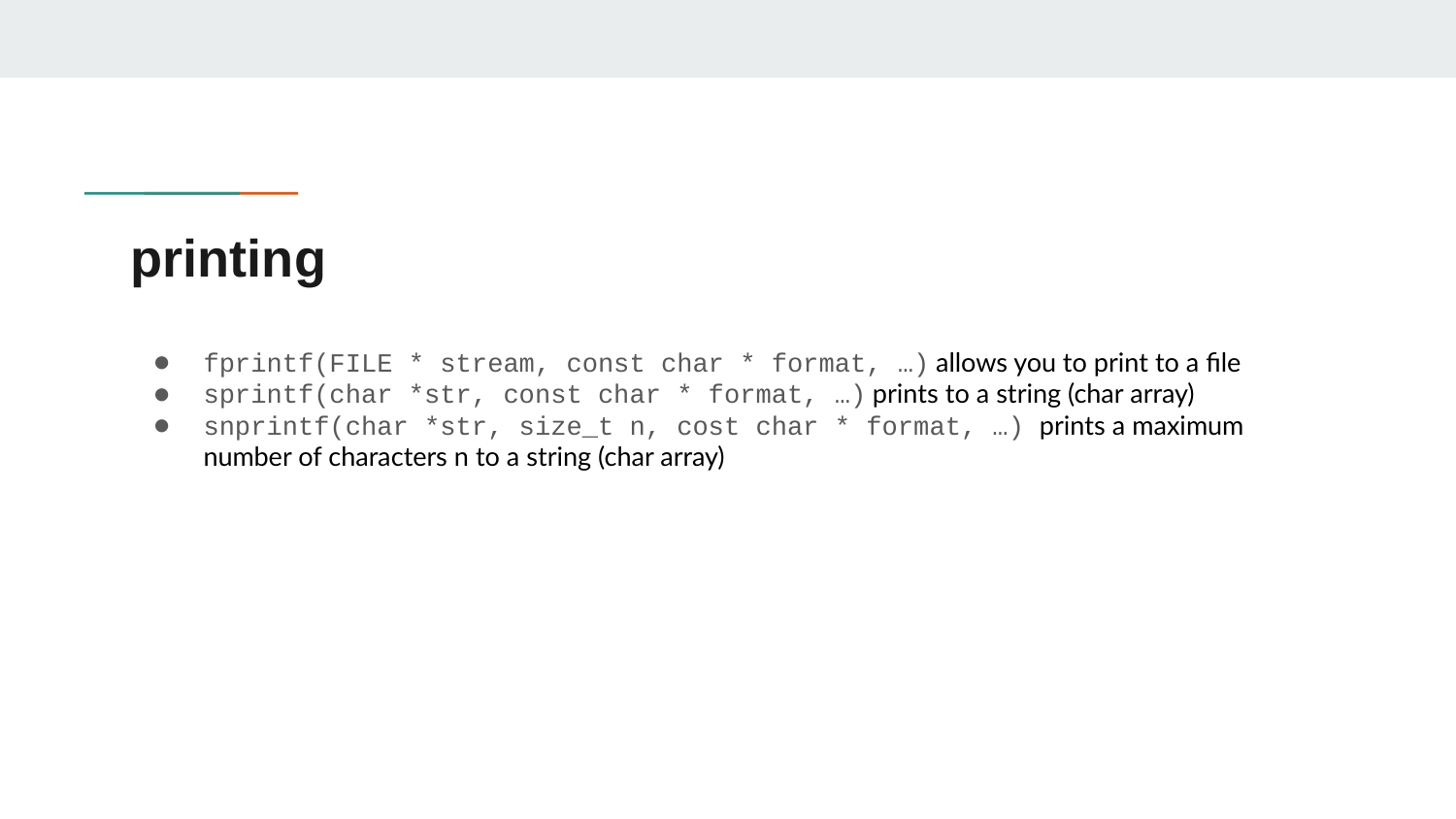

# printing
fprintf(FILE * stream, const char * format, …) allows you to print to a file
sprintf(char *str, const char * format, …) prints to a string (char array)
snprintf(char *str, size_t n, cost char * format, …) prints a maximum number of characters n to a string (char array)